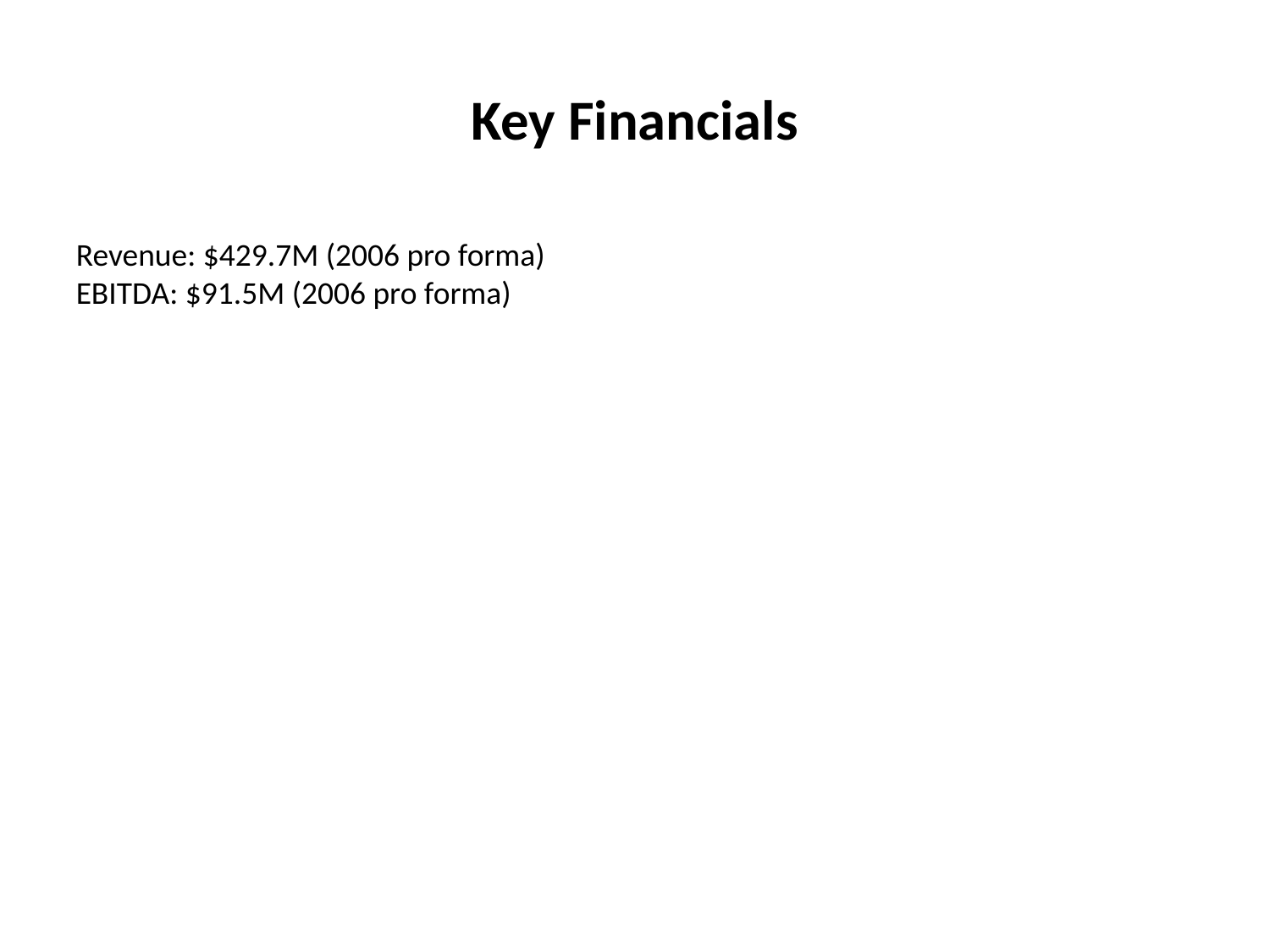

# Key Financials

Revenue: $429.7M (2006 pro forma)
EBITDA: $91.5M (2006 pro forma)